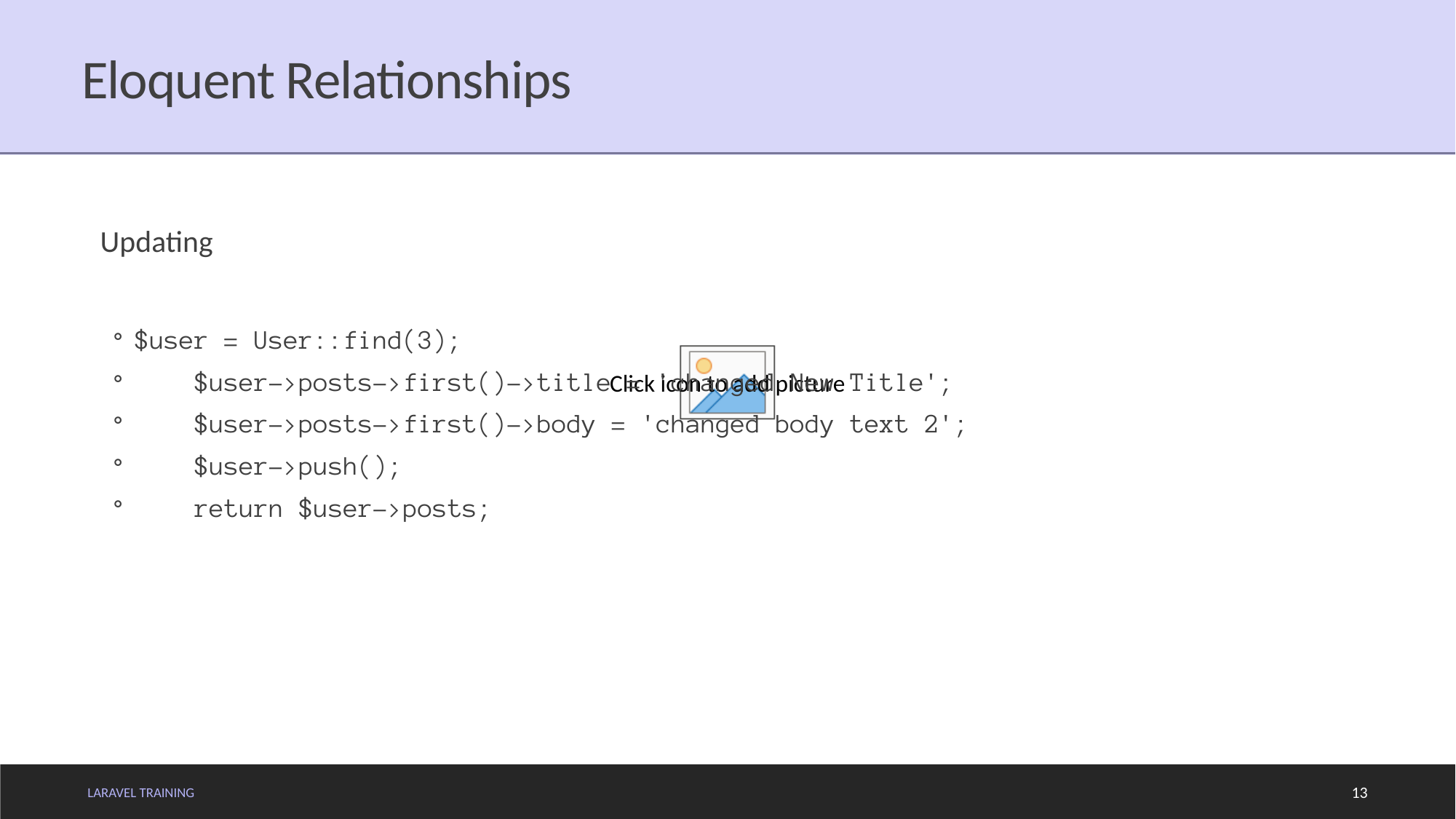

# Eloquent Relationships
Updating

$user = User::find(3);
    $user->posts->first()->title = 'changed New Title';
    $user->posts->first()->body = 'changed body text 2';
    $user->push();
    return $user->posts;
LARAVEL TRAINING
13